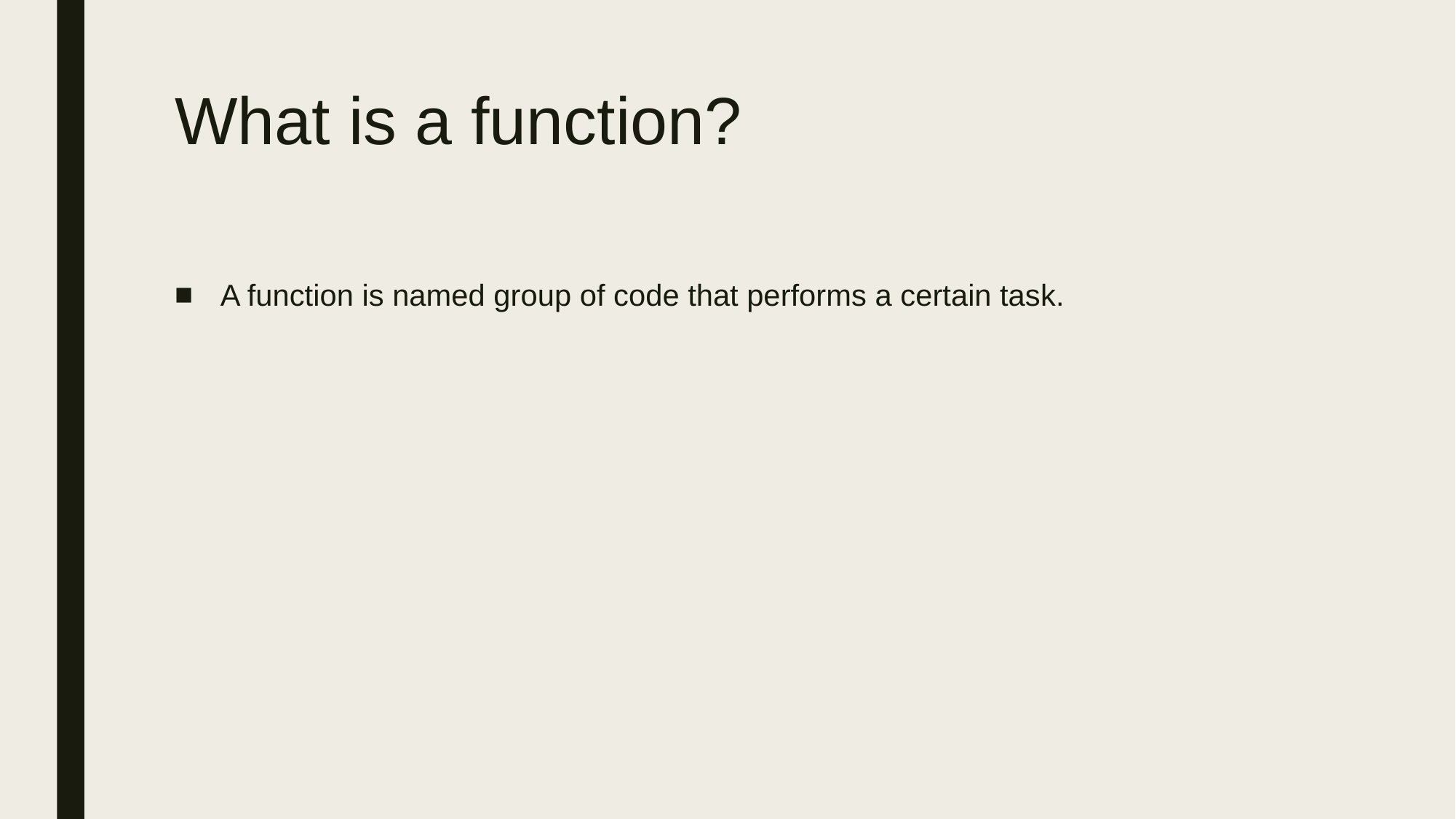

# What is a function?
A function is named group of code that performs a certain task.